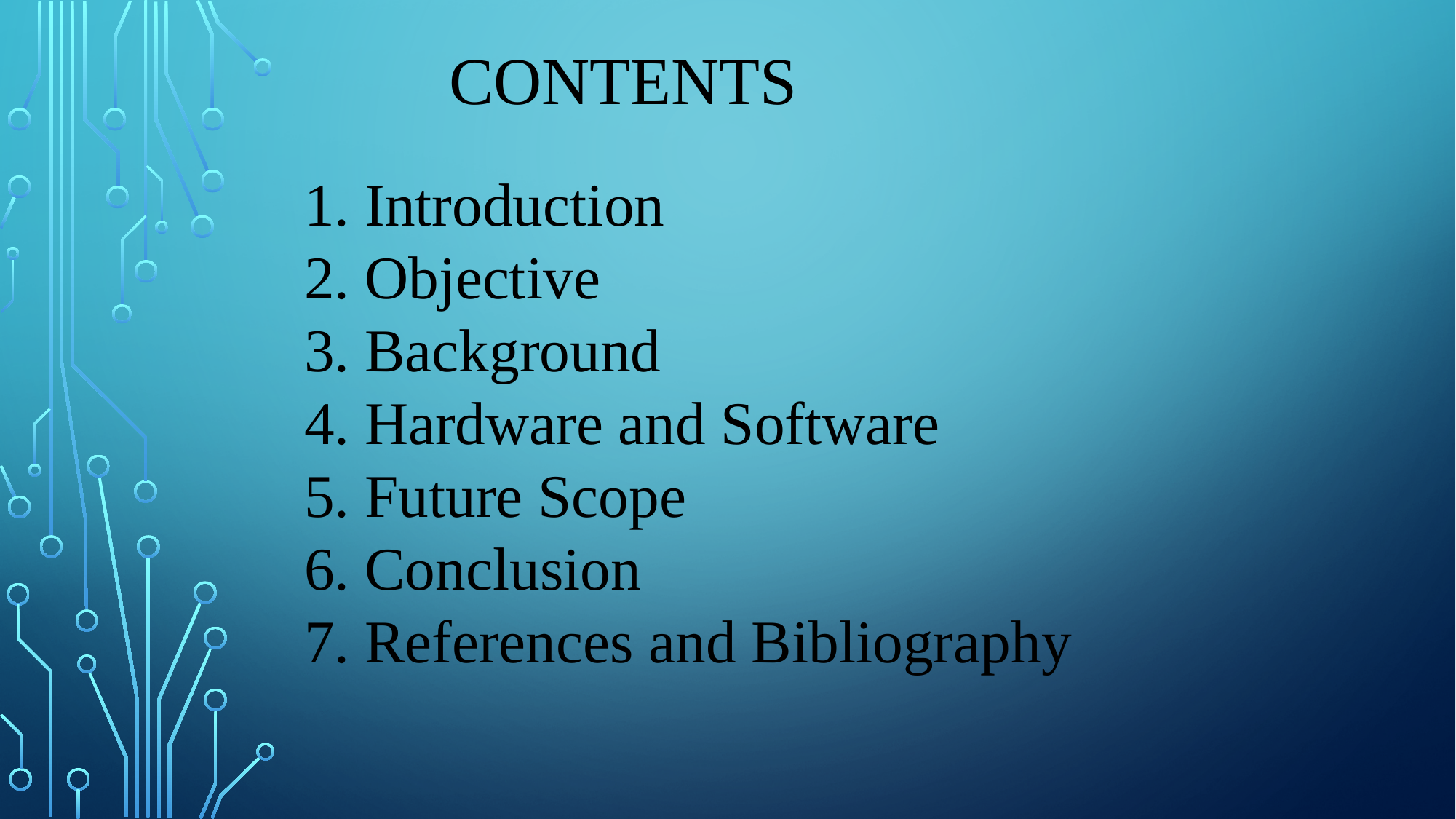

CONTENTS
 1. Introduction
 2. Objective
 3. Background
 4. Hardware and Software
 5. Future Scope
 6. Conclusion
 7. References and Bibliography